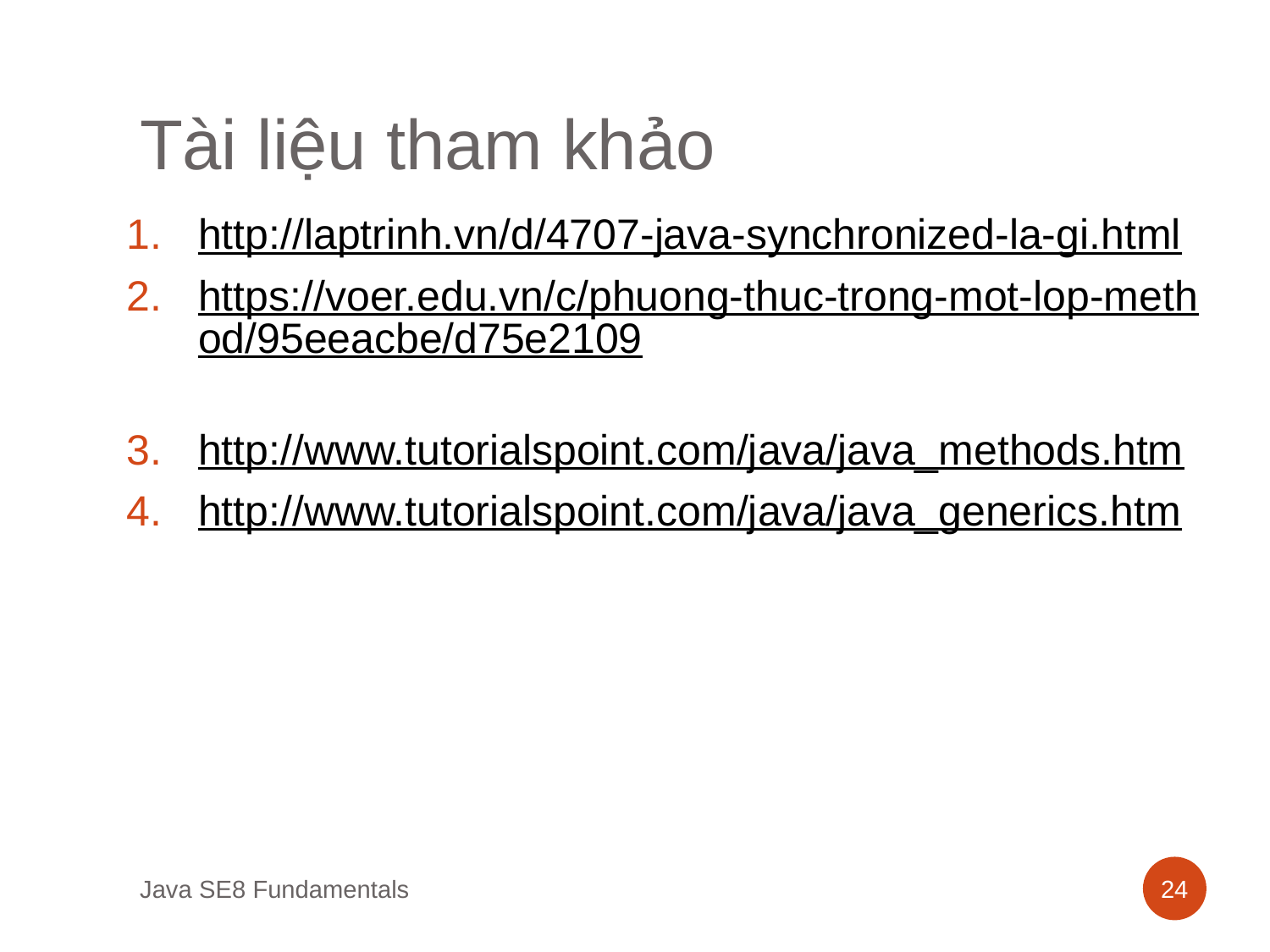

# Tài liệu tham khảo
http://laptrinh.vn/d/4707-java-synchronized-la-gi.html
https://voer.edu.vn/c/phuong-thuc-trong-mot-lop-method/95eeacbe/d75e2109
http://www.tutorialspoint.com/java/java_methods.htm
http://www.tutorialspoint.com/java/java_generics.htm

Java SE8 Fundamentals
24